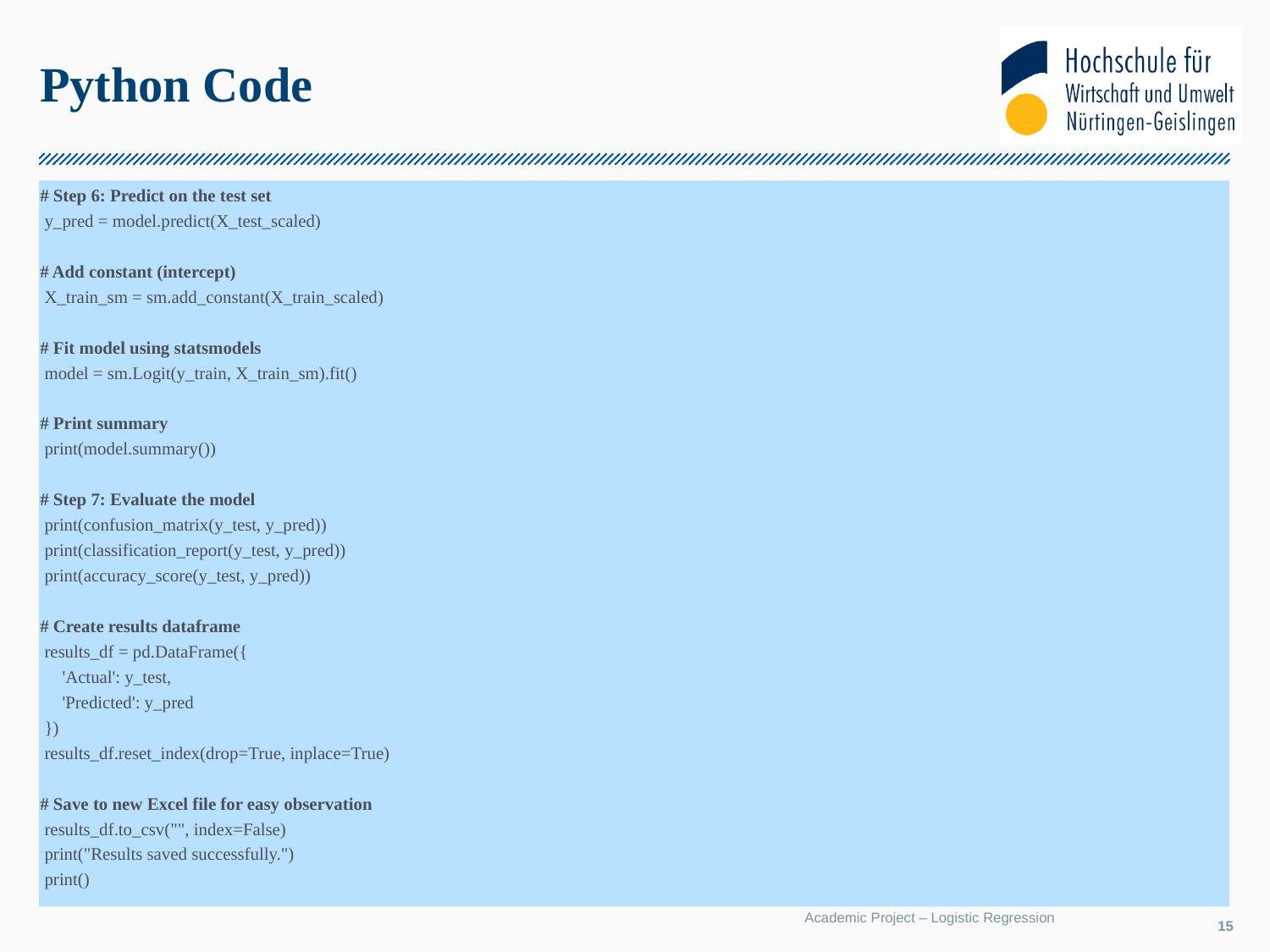

Python Code
# Step 6: Predict on the test set y_pred = model.predict(X_test_scaled) # Add constant (intercept) X_train_sm = sm.add_constant(X_train_scaled) # Fit model using statsmodels model = sm.Logit(y_train, X_train_sm).fit() # Print summary print(model.summary()) # Step 7: Evaluate the model print(confusion_matrix(y_test, y_pred)) print(classification_report(y_test, y_pred)) print(accuracy_score(y_test, y_pred)) # Create results dataframe results_df = pd.DataFrame({     'Actual': y_test,     'Predicted': y_pred }) results_df.reset_index(drop=True, inplace=True) # Save to new Excel file for easy observation results_df.to_csv("", index=False) print("Results saved successfully.") print()

Academic Project – Logistic Regression

15